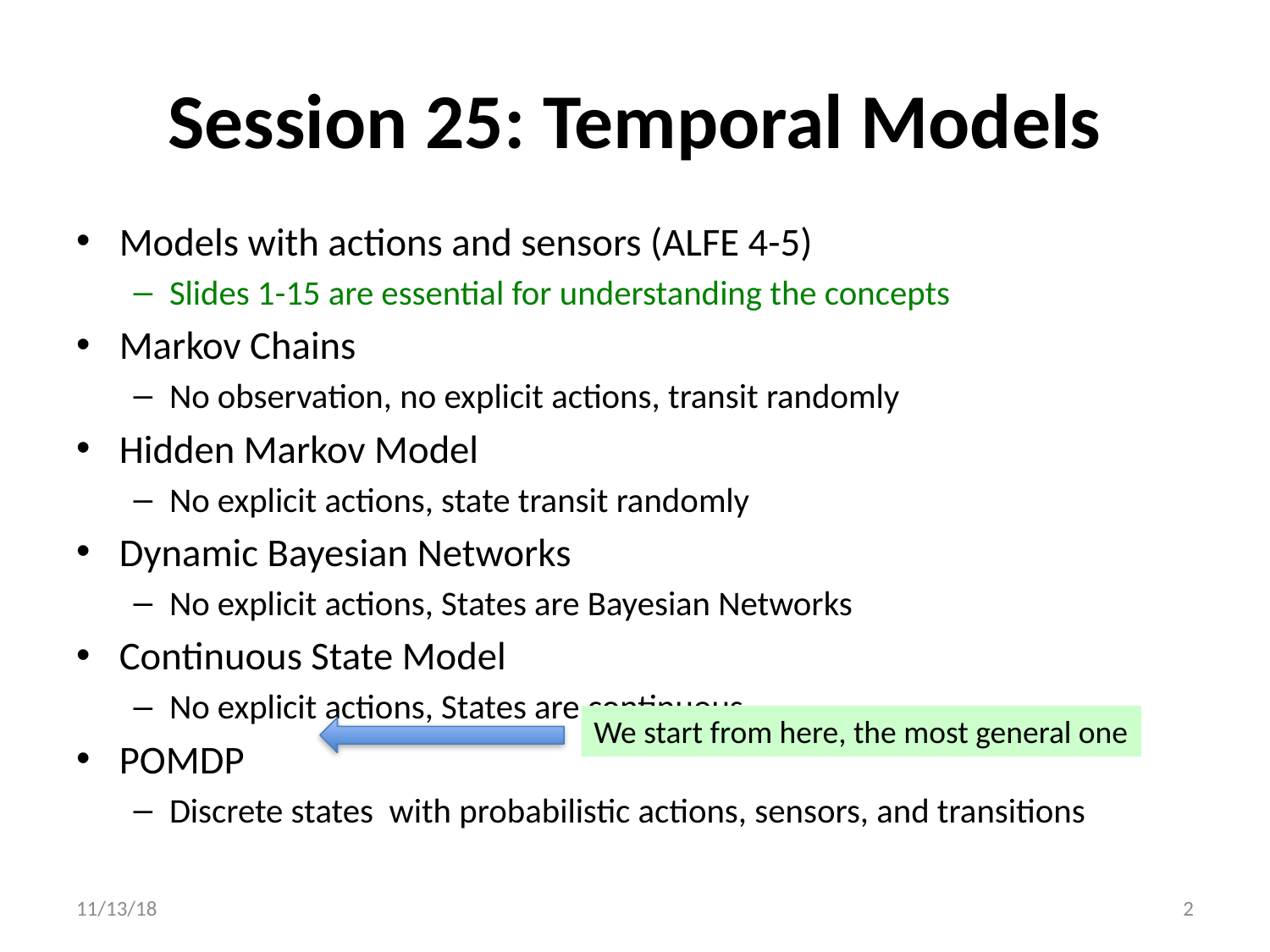

# Session 25: Temporal Models
Models with actions and sensors (ALFE 4-5)
Slides 1-15 are essential for understanding the concepts
Markov Chains
No observation, no explicit actions, transit randomly
Hidden Markov Model
No explicit actions, state transit randomly
Dynamic Bayesian Networks
No explicit actions, States are Bayesian Networks
Continuous State Model
No explicit actions, States are continuous
POMDP
Discrete states  with probabilistic actions, sensors, and transitions
We start from here, the most general one

11/13/18
2